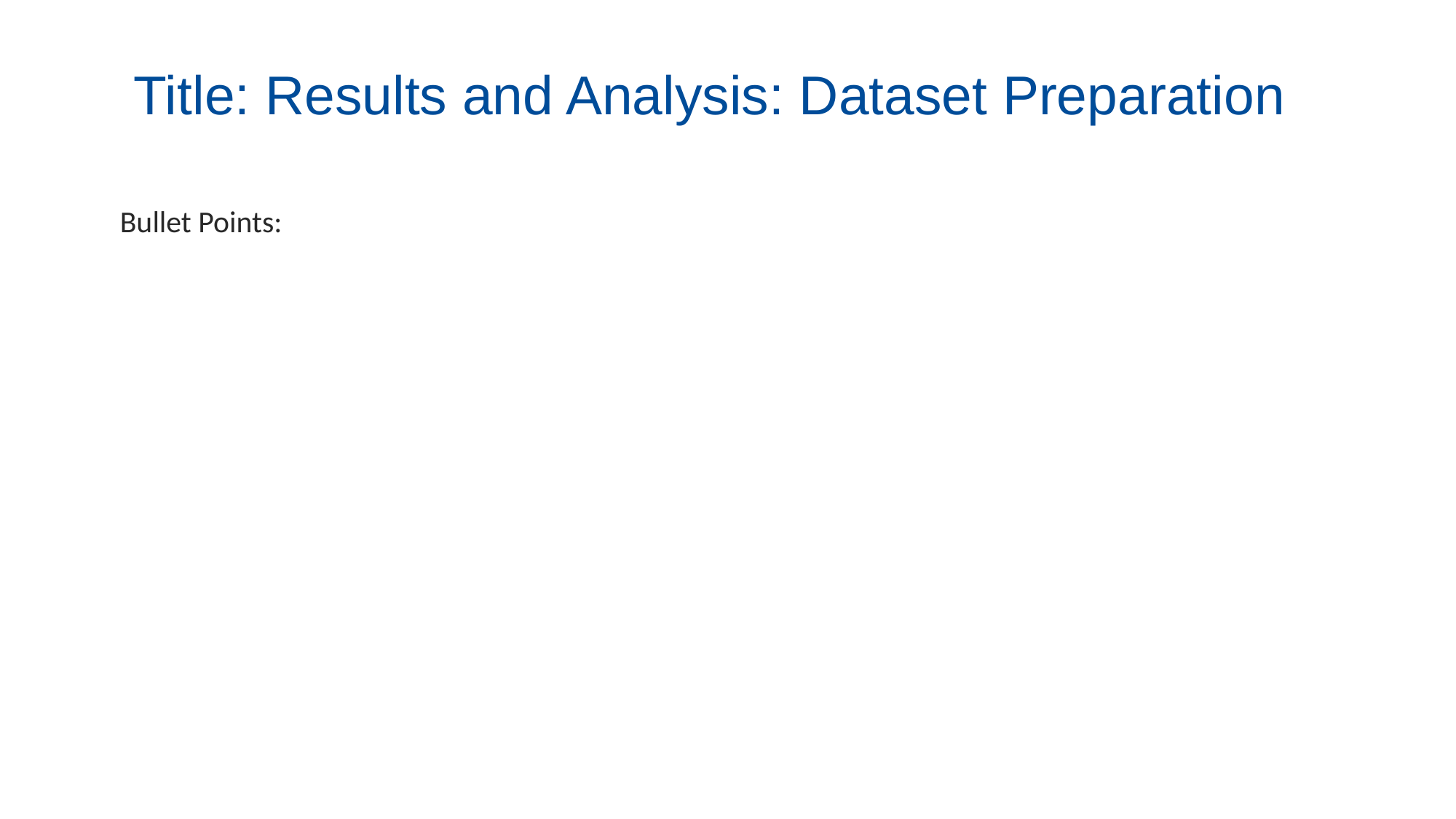

Title: Results and Analysis: Dataset Preparation

Bullet Points: